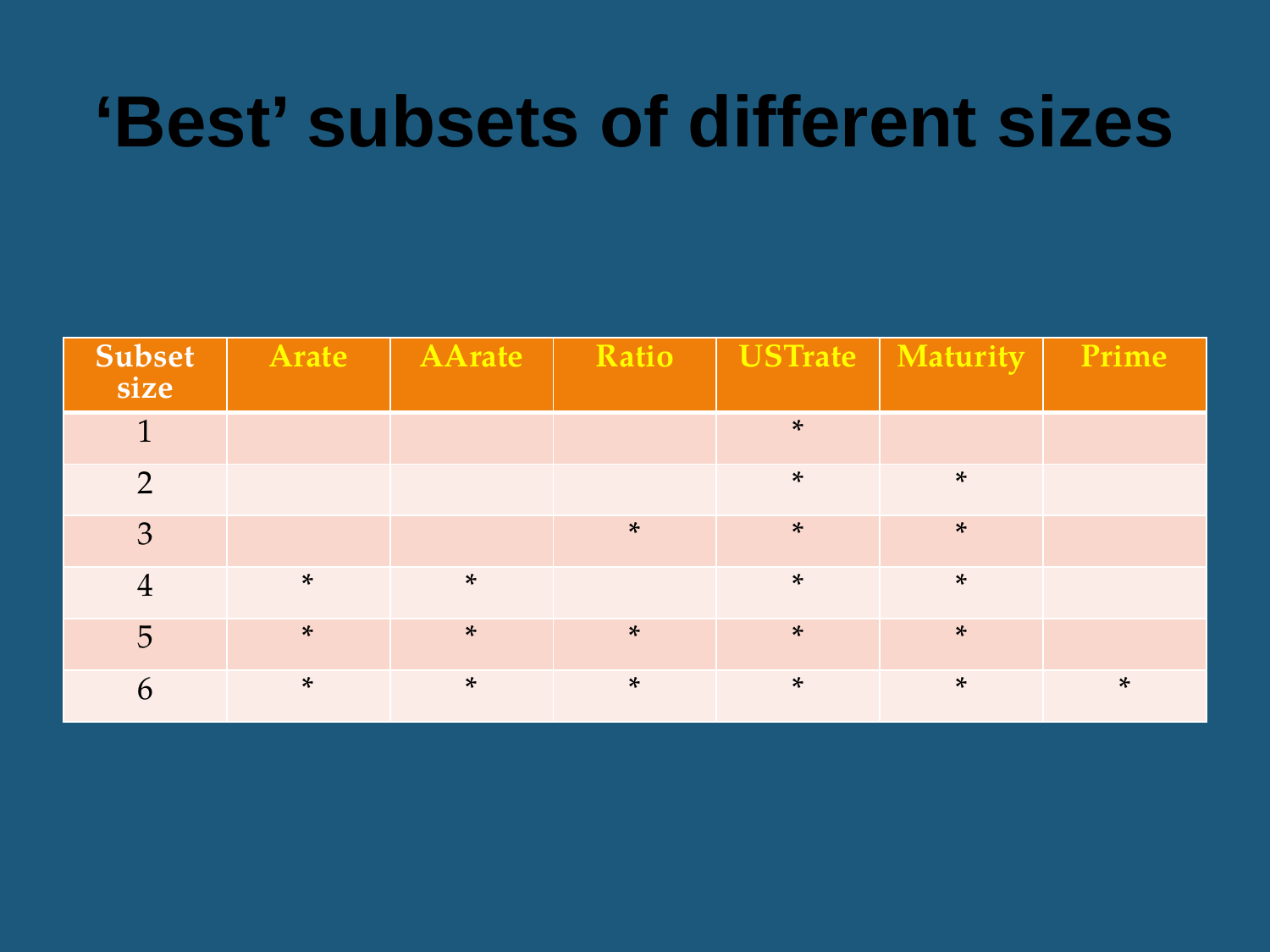

# ‘Best’ subsets of different sizes
| Subset size | Arate | AArate | Ratio | USTrate | Maturity | Prime |
| --- | --- | --- | --- | --- | --- | --- |
| 1 |  |  |  | \* |  |  |
| 2 |  |  |  | \* | \* |  |
| 3 |  |  | \* | \* | \* |  |
| 4 | \* | \* |  | \* | \* |  |
| 5 | \* | \* | \* | \* | \* |  |
| 6 | \* | \* | \* | \* | \* | \* |